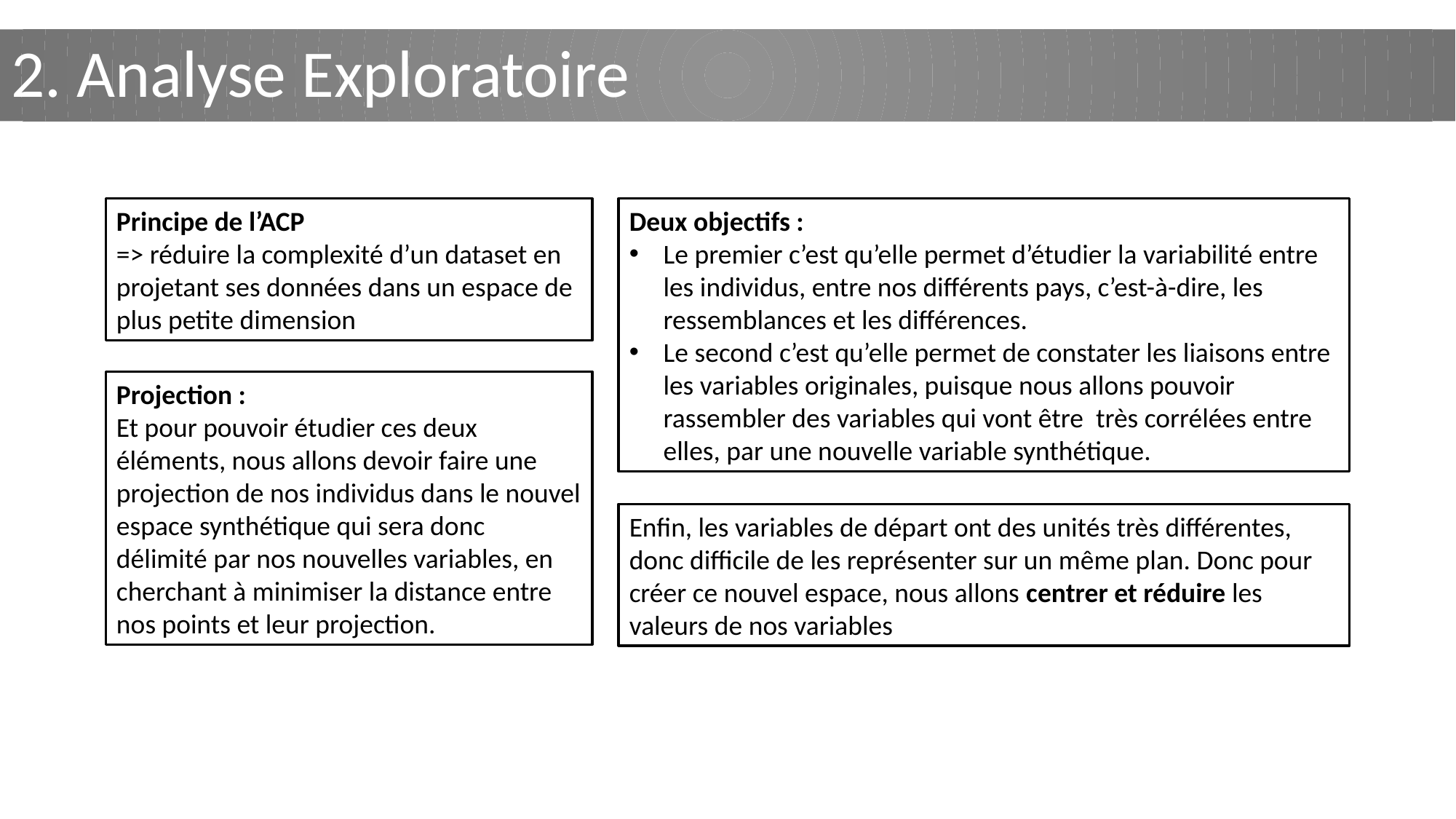

2. Analyse Exploratoire
Principe de l’ACP
=> réduire la complexité d’un dataset en projetant ses données dans un espace de plus petite dimension
Deux objectifs :
Le premier c’est qu’elle permet d’étudier la variabilité entre les individus, entre nos différents pays, c’est-à-dire, les ressemblances et les différences.
Le second c’est qu’elle permet de constater les liaisons entre les variables originales, puisque nous allons pouvoir rassembler des variables qui vont être  très corrélées entre elles, par une nouvelle variable synthétique.
Projection :
Et pour pouvoir étudier ces deux éléments, nous allons devoir faire une projection de nos individus dans le nouvel espace synthétique qui sera donc délimité par nos nouvelles variables, en cherchant à minimiser la distance entre nos points et leur projection.
Enfin, les variables de départ ont des unités très différentes, donc difficile de les représenter sur un même plan. Donc pour créer ce nouvel espace, nous allons centrer et réduire les valeurs de nos variables